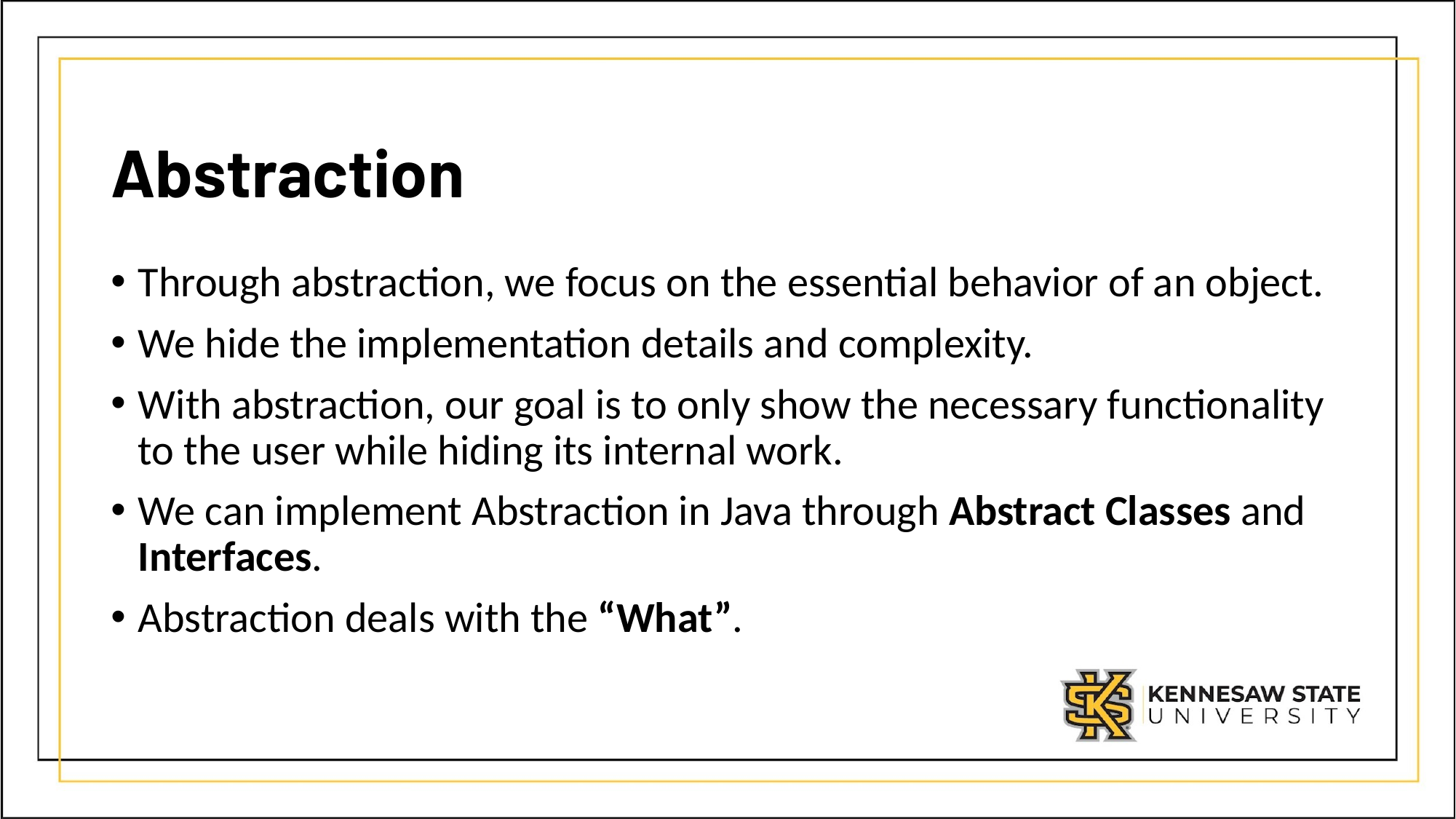

# Abstraction
Through abstraction, we focus on the essential behavior of an object.
We hide the implementation details and complexity.
With abstraction, our goal is to only show the necessary functionality to the user while hiding its internal work.
We can implement Abstraction in Java through Abstract Classes and Interfaces.
Abstraction deals with the “What”.